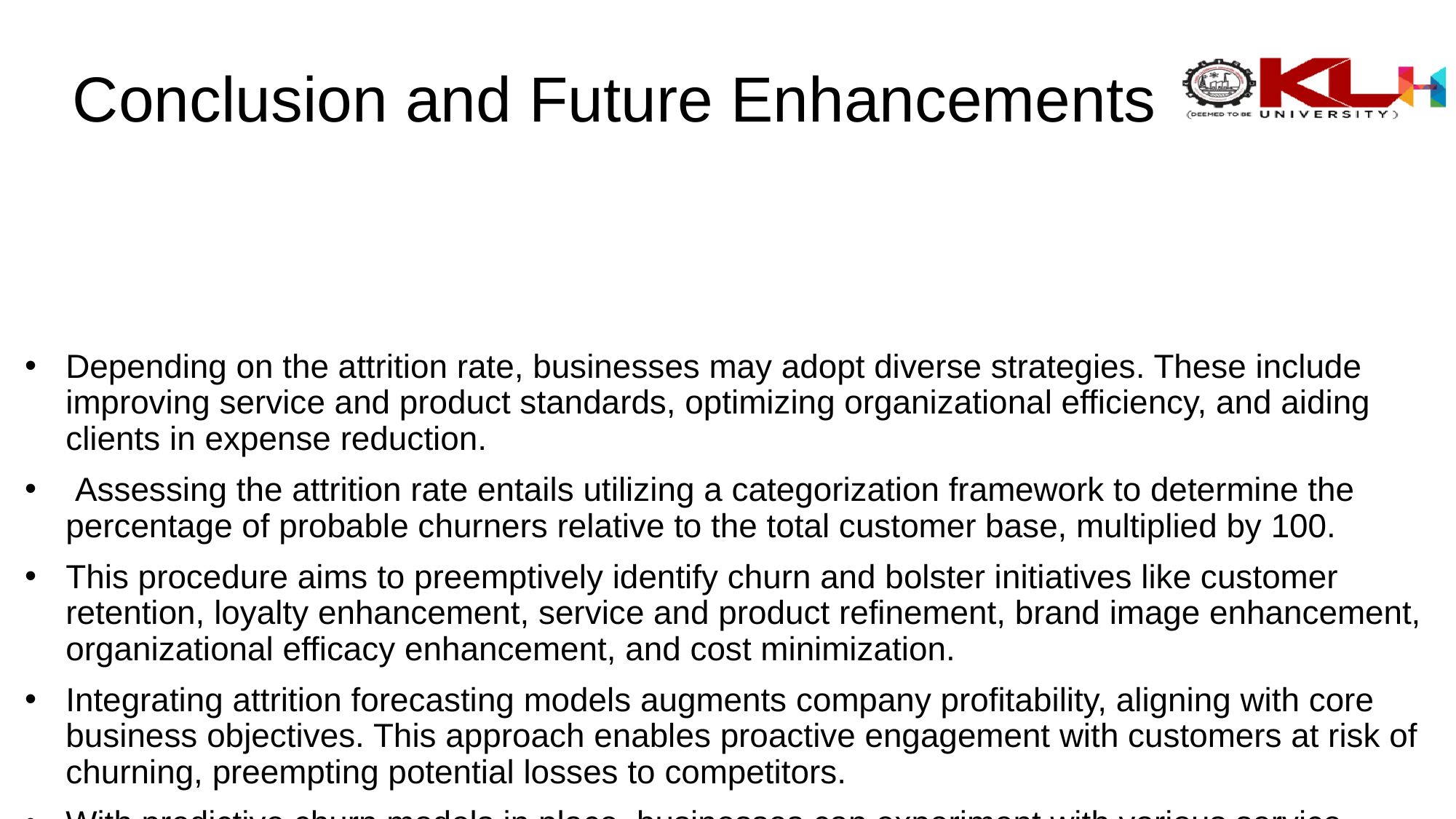

# Conclusion and Future Enhancements
Depending on the attrition rate, businesses may adopt diverse strategies. These include improving service and product standards, optimizing organizational efficiency, and aiding clients in expense reduction.
 Assessing the attrition rate entails utilizing a categorization framework to determine the percentage of probable churners relative to the total customer base, multiplied by 100.
This procedure aims to preemptively identify churn and bolster initiatives like customer retention, loyalty enhancement, service and product refinement, brand image enhancement, organizational efficacy enhancement, and cost minimization.
Integrating attrition forecasting models augments company profitability, aligning with core business objectives. This approach enables proactive engagement with customers at risk of churning, preempting potential losses to competitors.
With predictive churn models in place, businesses can experiment with various service combinations, such as enhancing customer service quality by 90% while reducing customer expenses by 10%.
Likewise, another approach may involve maintaining service quality at 80% of previous levels while concurrently reducing customer expenses.